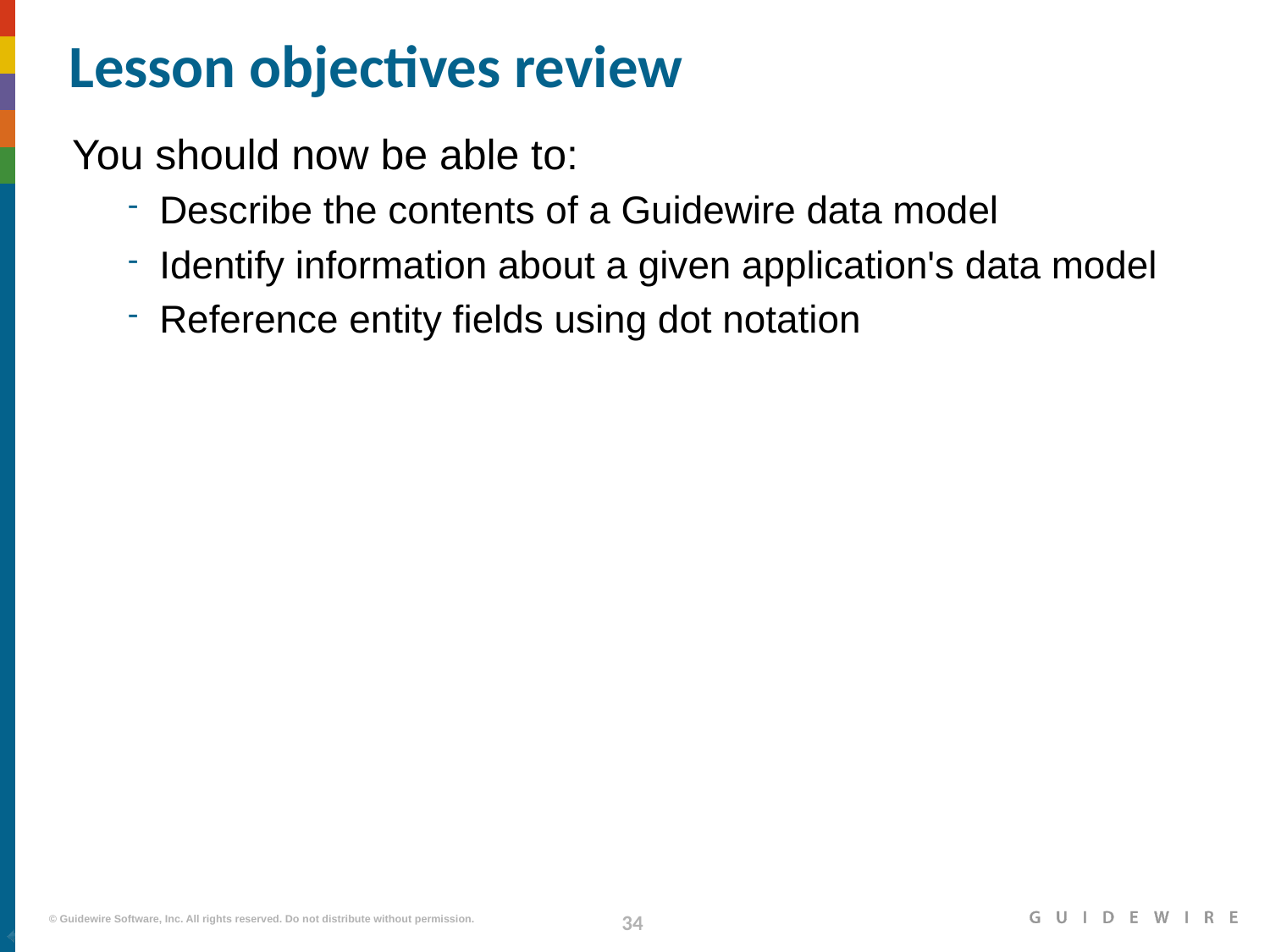

# Lesson objectives review
You should now be able to:
Describe the contents of a Guidewire data model
Identify information about a given application's data model
Reference entity fields using dot notation